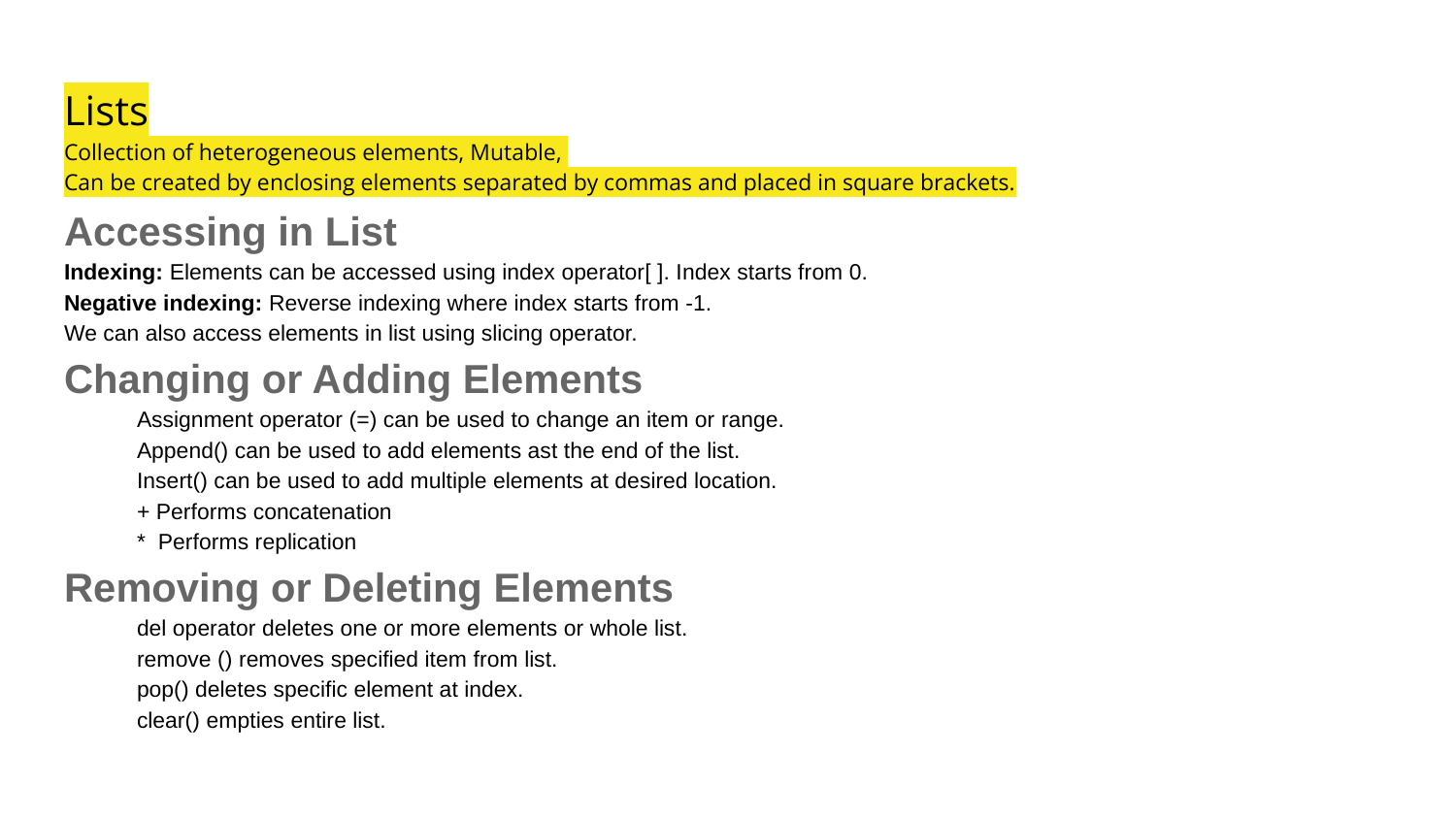

# Lists
Collection of heterogeneous elements, Mutable,
Can be created by enclosing elements separated by commas and placed in square brackets.
Accessing in List
Indexing: Elements can be accessed using index operator[ ]. Index starts from 0.
Negative indexing: Reverse indexing where index starts from -1.
We can also access elements in list using slicing operator.
Changing or Adding Elements
Assignment operator (=) can be used to change an item or range.
Append() can be used to add elements ast the end of the list.
Insert() can be used to add multiple elements at desired location.
+ Performs concatenation
*  Performs replication
Removing or Deleting Elements
del operator deletes one or more elements or whole list.
remove () removes specified item from list.
pop() deletes specific element at index.
clear() empties entire list.